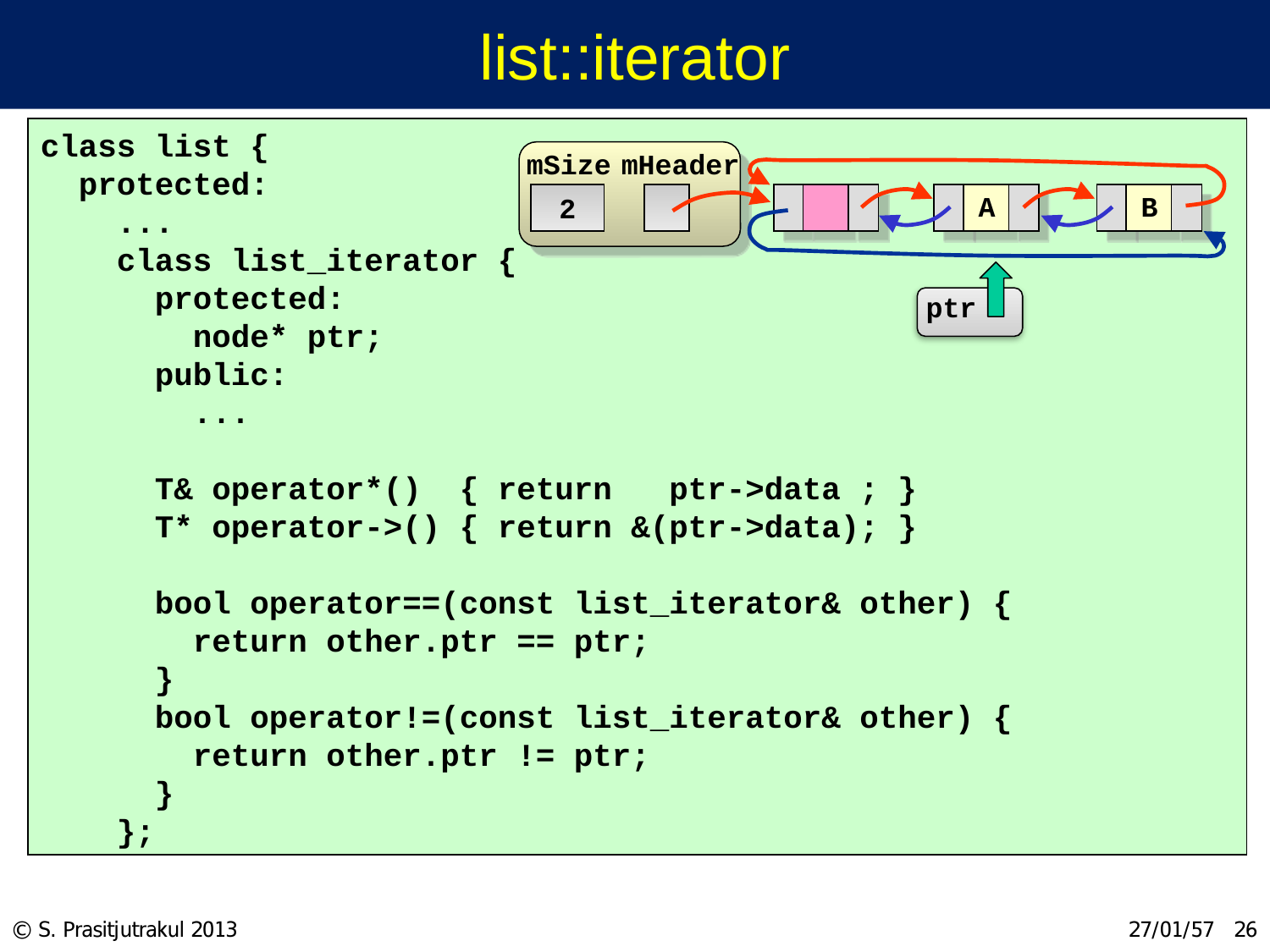

# list::iterator
class list {
  protected:
    ...
    class list_iterator {
      protected:
        node* ptr;
      public:
        ...

      T& operator*()  { return   ptr->data ; }
      T* operator->() { return &(ptr->data); }

      bool operator==(const list_iterator& other) {
        return other.ptr == ptr;
      }
      bool operator!=(const list_iterator& other) {
        return other.ptr != ptr;
      }
    };
mSize
mHeader

2

A
B

ptr